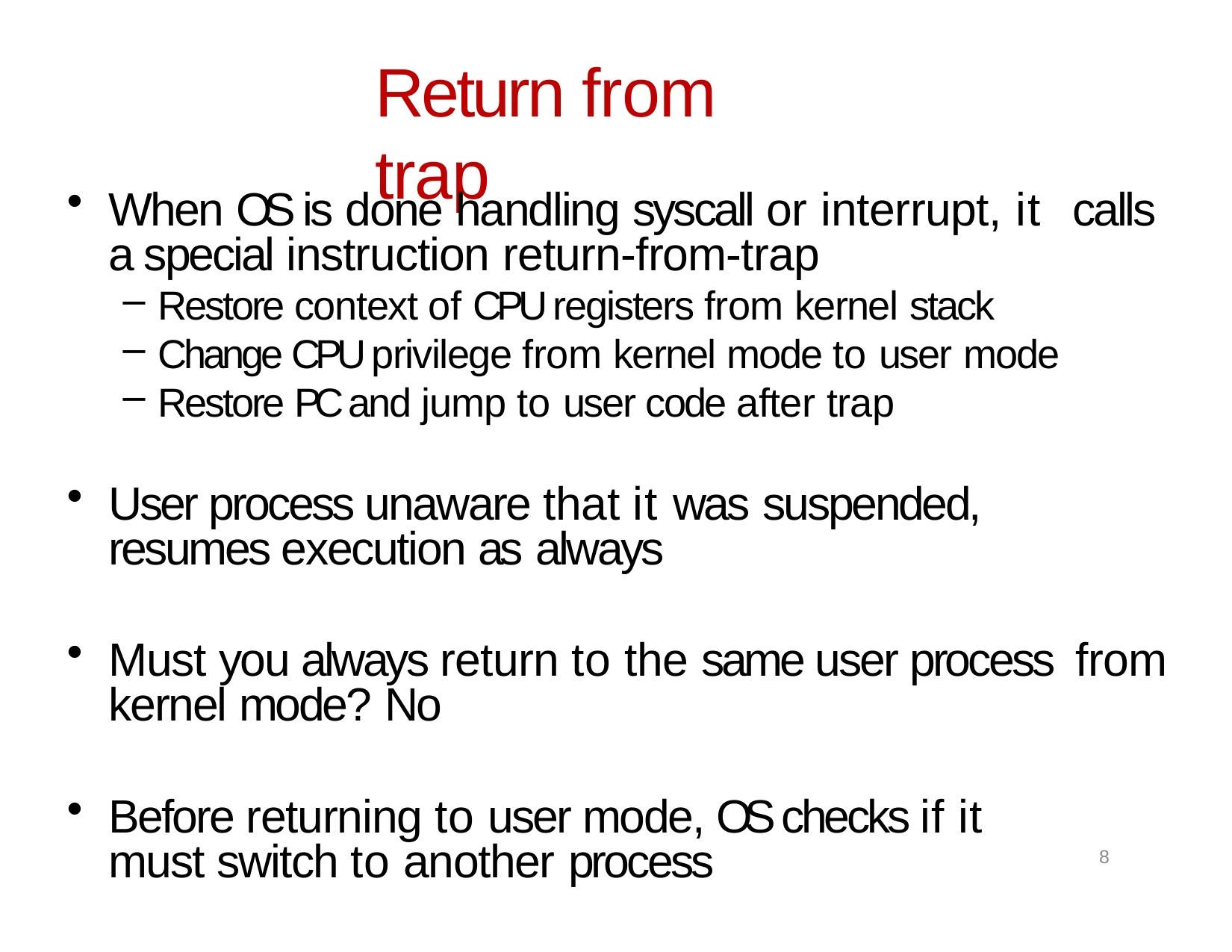

# Return from trap
When OS is done handling syscall or interrupt, it  calls a special instruction return-from-trap
Restore context of CPU registers from kernel stack
Change CPU privilege from kernel mode to user mode
Restore PC and jump to user code after trap

User process unaware that it was suspended,  resumes execution as always

Must you always return to the same user process  from kernel mode? No

Before returning to user mode, OS checks if it  must switch to another process
8